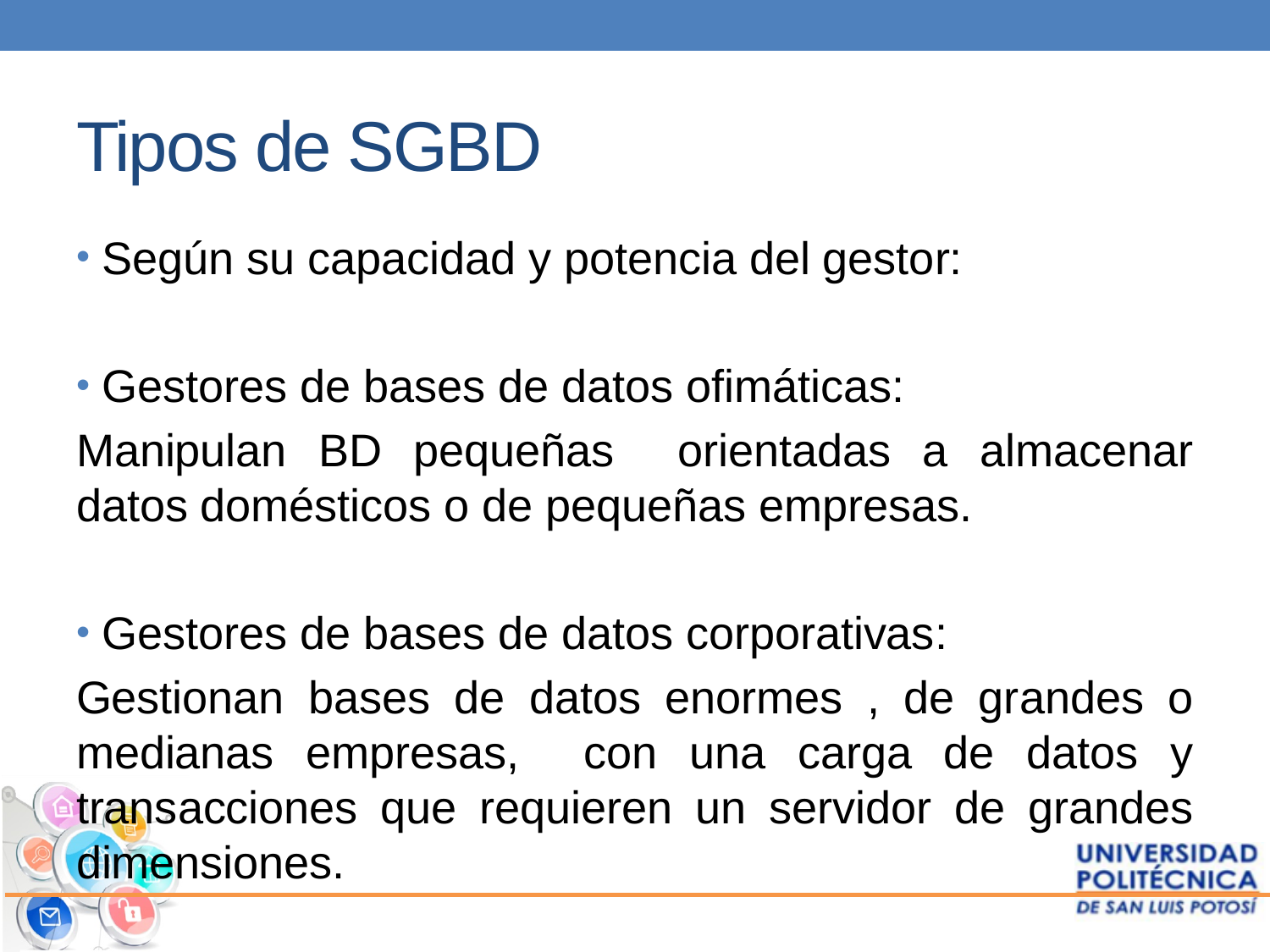

# Tipos de SGBD
Según su capacidad y potencia del gestor:

Gestores de bases de datos ofimáticas:
Manipulan BD pequeñas  orientadas a almacenar datos domésticos o de pequeñas empresas.

Gestores de bases de datos corporativas:
Gestionan bases de datos enormes , de grandes o medianas empresas,  con una carga de datos y transacciones que requieren un servidor de grandes dimensiones.